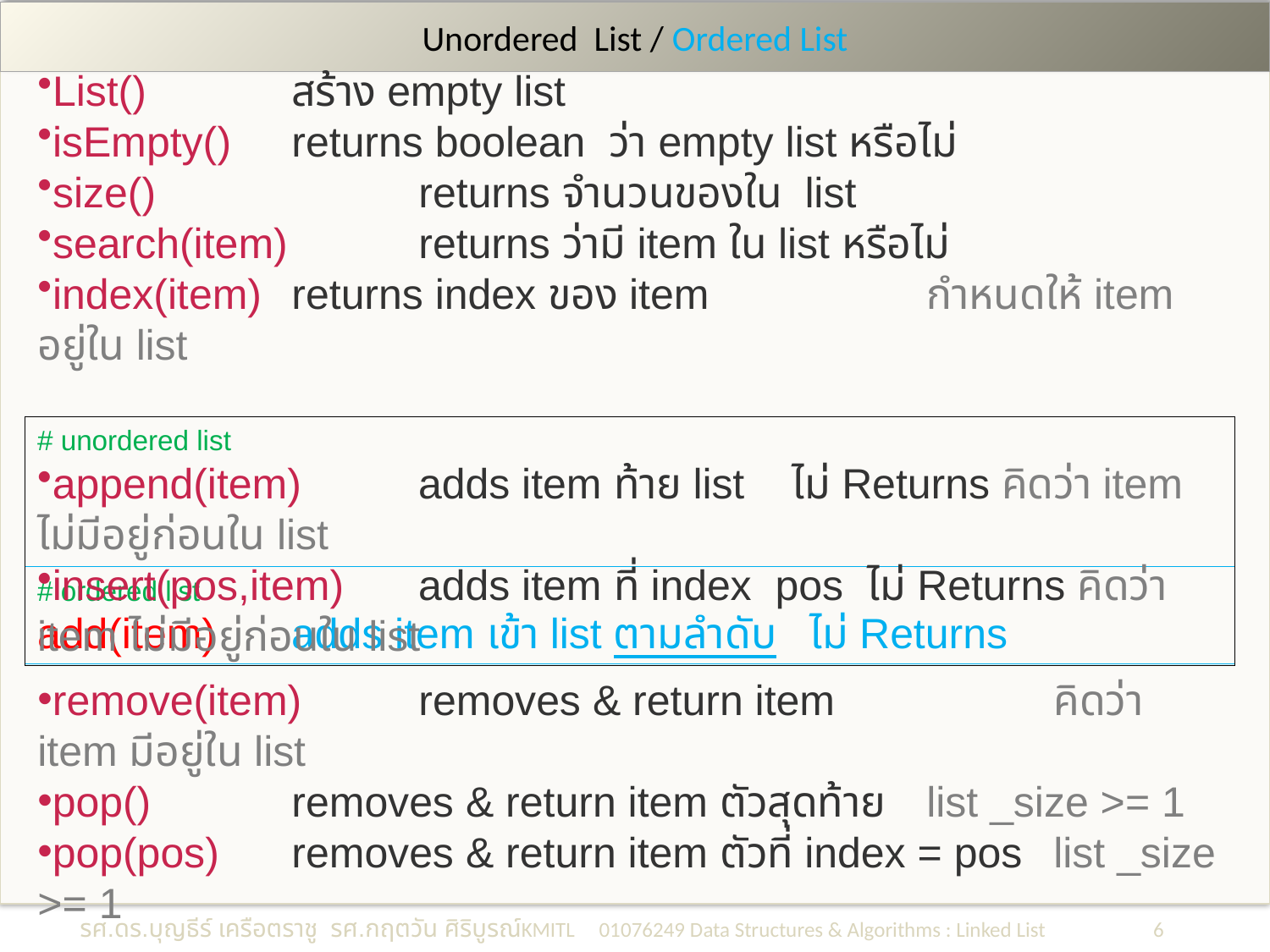

# Unordered  List / Ordered List
List() 		สร้าง empty list
isEmpty() 	returns boolean  ว่า empty list หรือไม่
size() 		returns จำนวนของใน  list
search(item) 	returns ว่ามี item ใน list หรือไม่
index(item) 	returns index ของ item     		กำหนดให้ item อยู่ใน list

remove(item) 	removes & return item  		คิดว่า item มีอยู่ใน list
pop() 		removes & return item ตัวสุดท้าย 	list _size >= 1
pop(pos) 	removes & return item ตัวที่ index = pos	list _size >= 1
# unordered list
append(item) 	adds item ท้าย list    ไม่ Returns คิดว่า item ไม่มีอยู่ก่อนใน list
insert(pos,item) 	adds item ที่ index  pos  ไม่ Returns คิดว่า item ไม่มีอยู่ก่อนใน list
# ordered list
add(item) 	adds item เข้า list ตามลำดับ   ไม่ Returns